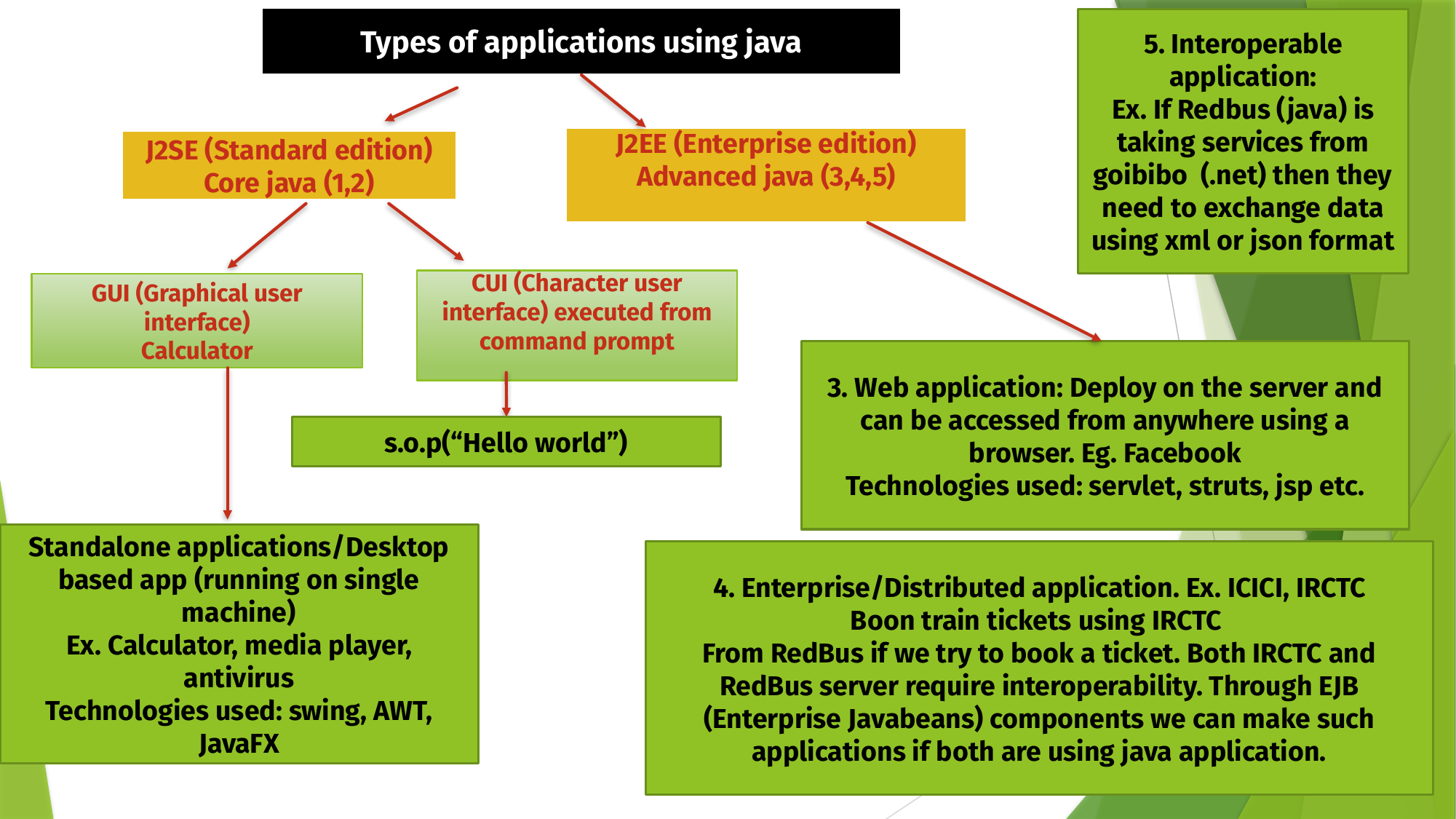

Types of applications using java
5. Interoperable application:
Ex. If Redbus (java) is taking services from goibibo  (.net) then they need to exchange data using xml or json format
#
J2EE (Enterprise edition) Advanced java (3,4,5)

J2SE (Standard edition)
Core java (1,2)

CUI (Character user interface) executed from command prompt

GUI (Graphical user interface)
Calculator

3. Web application: Deploy on the server and can be accessed from anywhere using a browser. Eg. Facebook
Technologies used: servlet, struts, jsp etc.

s.o.p(“Hello world”)

Standalone applications/Desktop based app (running on single machine)
Ex. Calculator, media player, antivirus
Technologies used: swing, AWT, JavaFX

4. Enterprise/Distributed application. Ex. ICICI, IRCTC
Boon train tickets using IRCTC
From RedBus if we try to book a ticket. Both IRCTC and RedBus server require interoperability. Through EJB (Enterprise Javabeans) components we can make such applications if both are using java application.